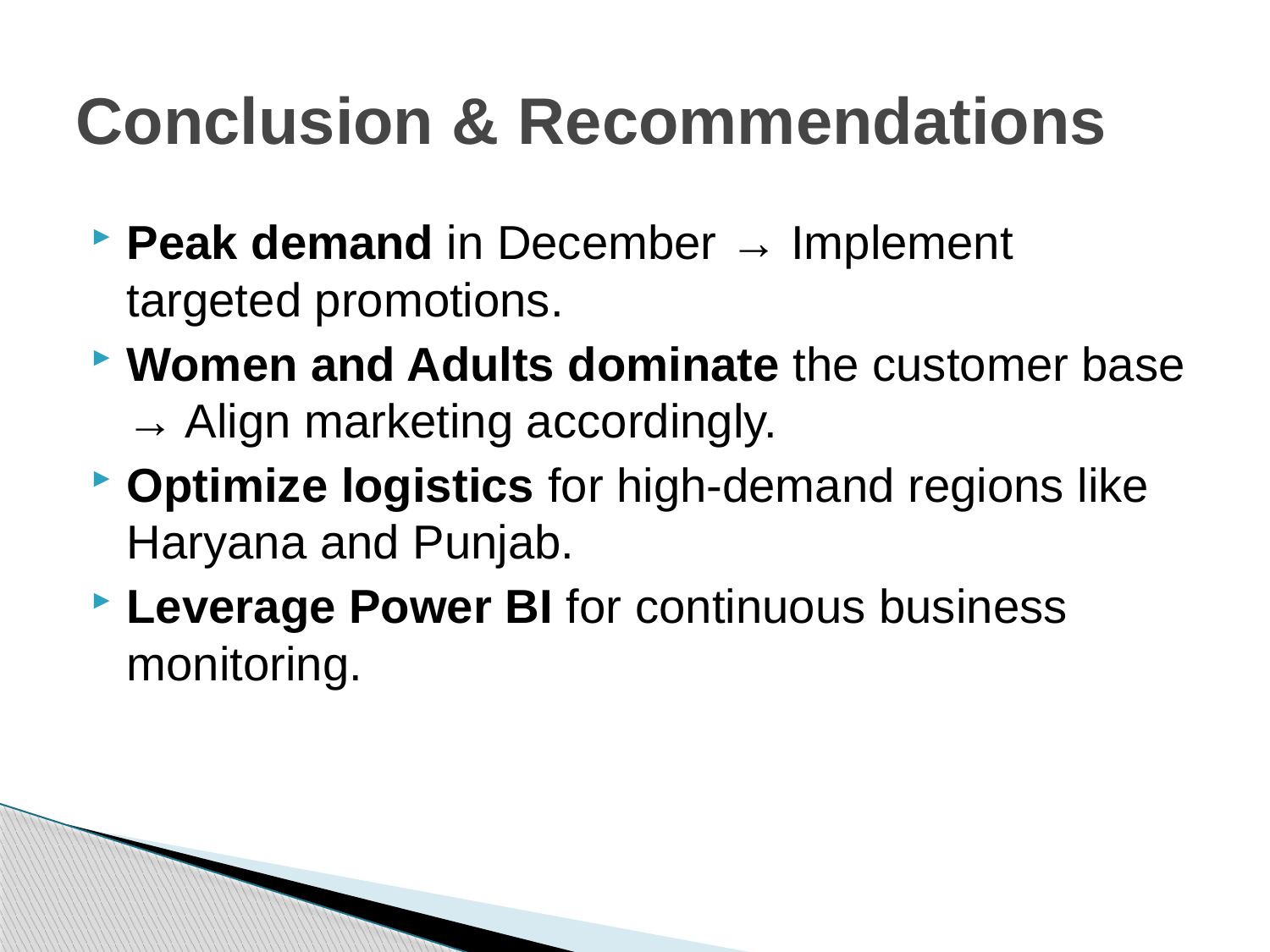

# Conclusion & Recommendations
Peak demand in December → Implement targeted promotions.
Women and Adults dominate the customer base → Align marketing accordingly.
Optimize logistics for high-demand regions like Haryana and Punjab.
Leverage Power BI for continuous business monitoring.